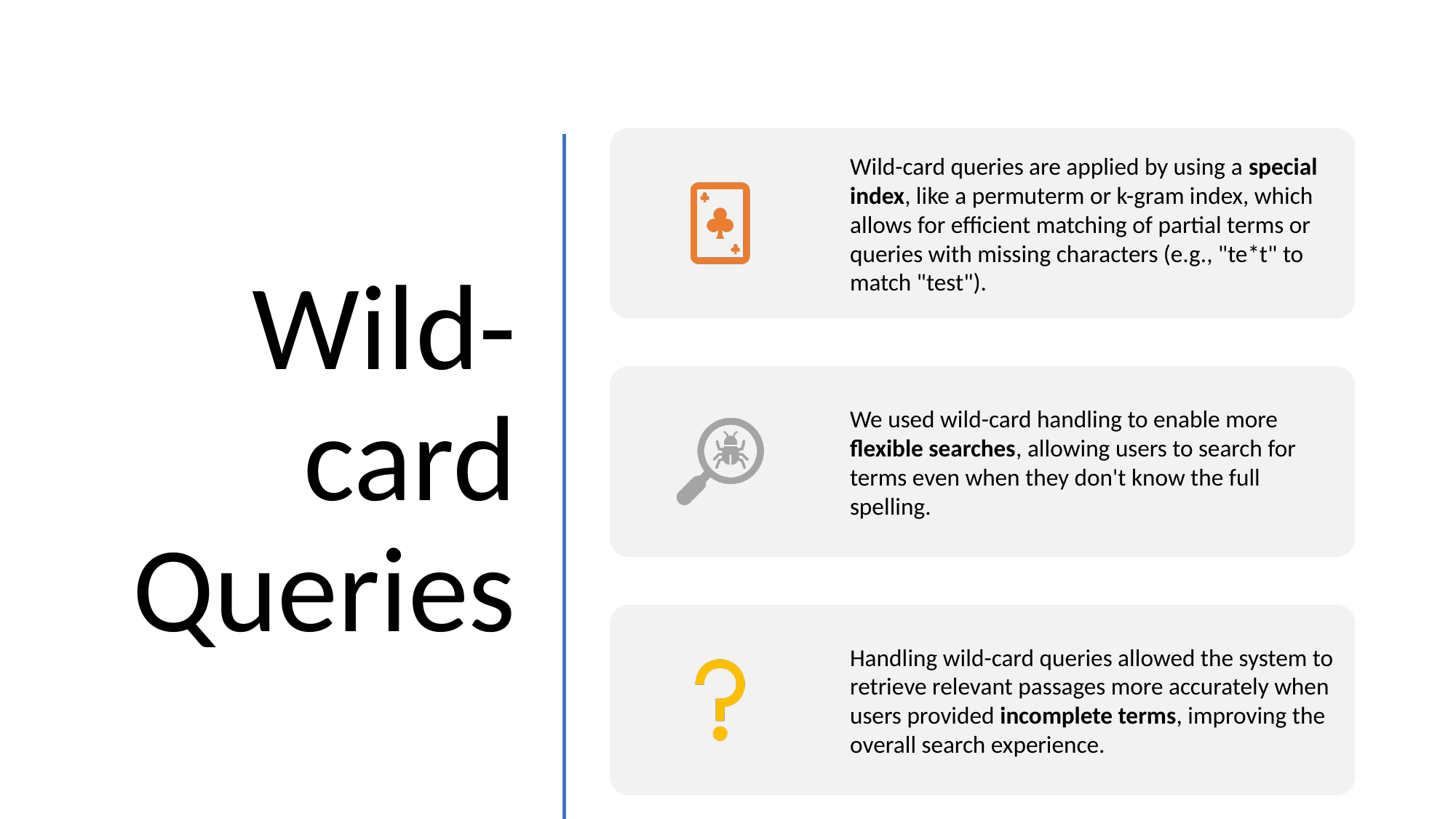

# Wild-card Queries
Wild-card queries are applied by using a special index, like a permuterm or k-gram index, which allows for efficient matching of partial terms or queries with missing characters (e.g., "te*t" to match "test").
We used wild-card handling to enable more flexible searches, allowing users to search for terms even when they don't know the full spelling.
Handling wild-card queries allowed the system to retrieve relevant passages more accurately when users provided incomplete terms, improving the overall search experience.